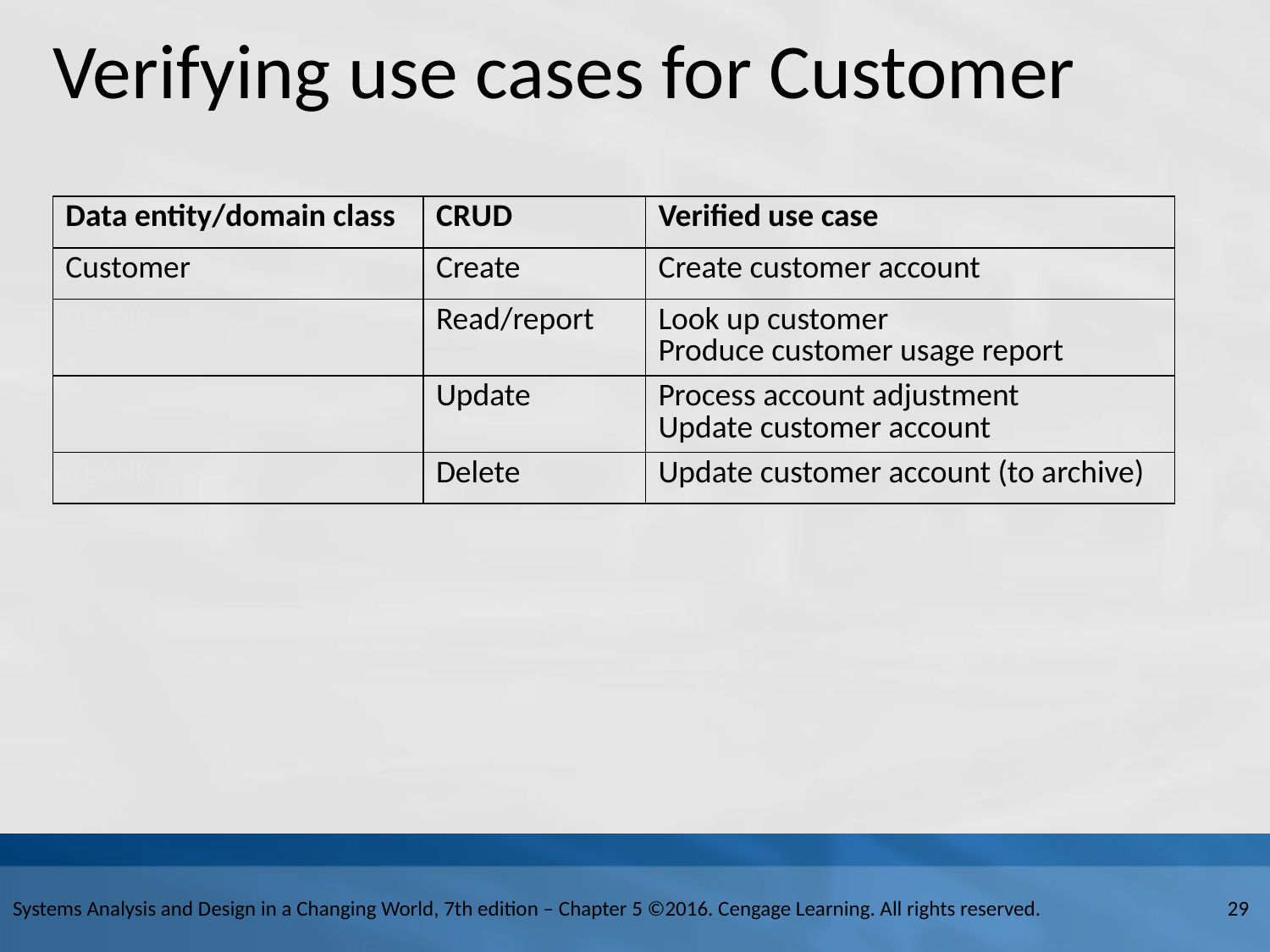

# Verifying use cases for Customer
| Data entity/domain class | C R U D | Verified use case |
| --- | --- | --- |
| Customer | Create | Create customer account |
| BLANK | Read/report | Look up customer Produce customer usage report |
| BLANK | Update | Process account adjustment Update customer account |
| BLANK | Delete | Update customer account (to archive) |
Systems Analysis and Design in a Changing World, 7th edition – Chapter 5 ©2016. Cengage Learning. All rights reserved.
29